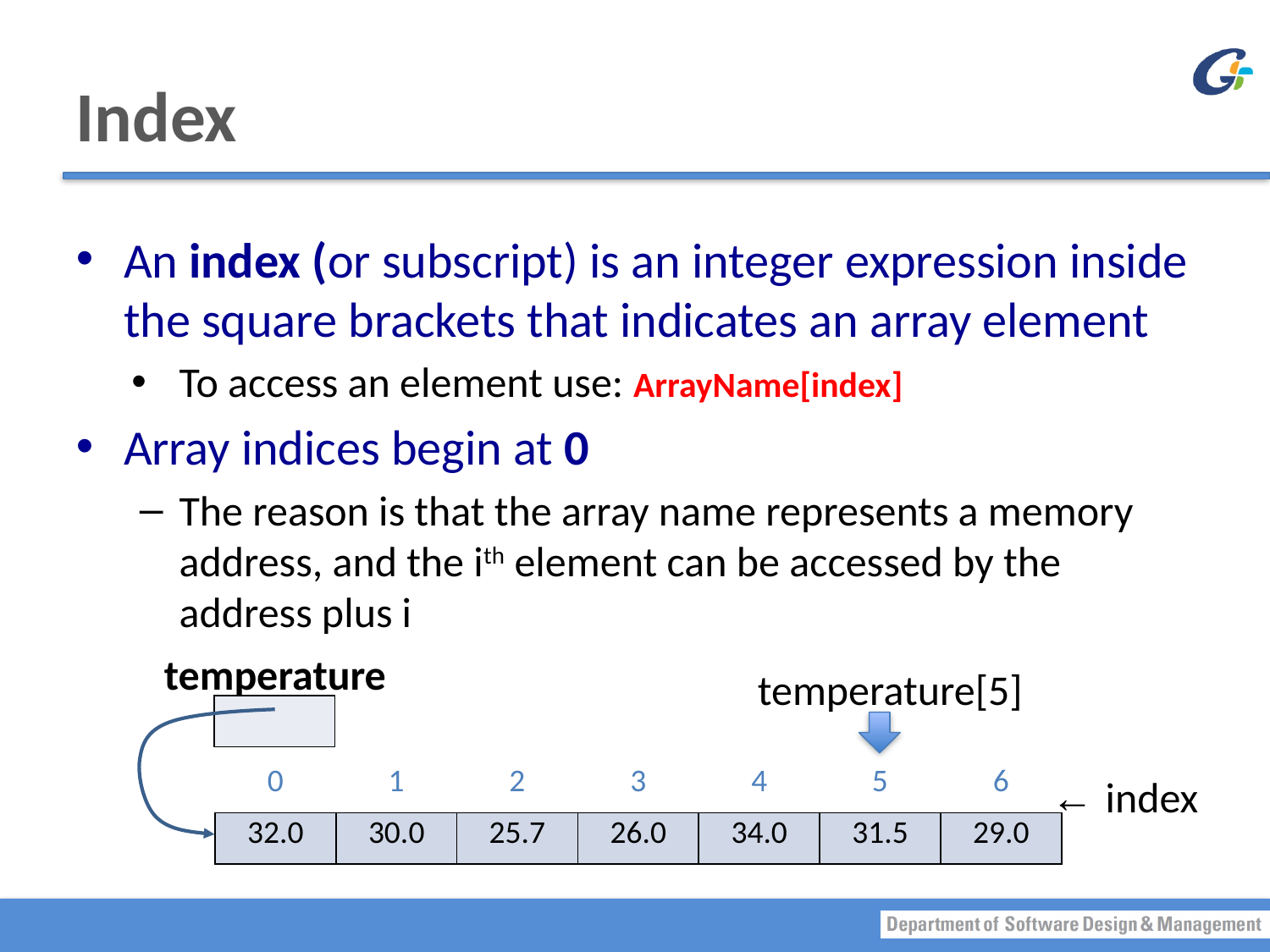

# Index
An index (or subscript) is an integer expression inside the square brackets that indicates an array element
To access an element use: ArrayName[index]
Array indices begin at 0
The reason is that the array name represents a memory address, and the ith element can be accessed by the address plus i

temperature
temperature[5]
|  |
| --- |

| 0 | 1 | 2 | 3 | 4 | 5 | 6 |
| --- | --- | --- | --- | --- | --- | --- |
| 32.0 | 30.0 | 25.7 | 26.0 | 34.0 | 31.5 | 29.0 |
← index